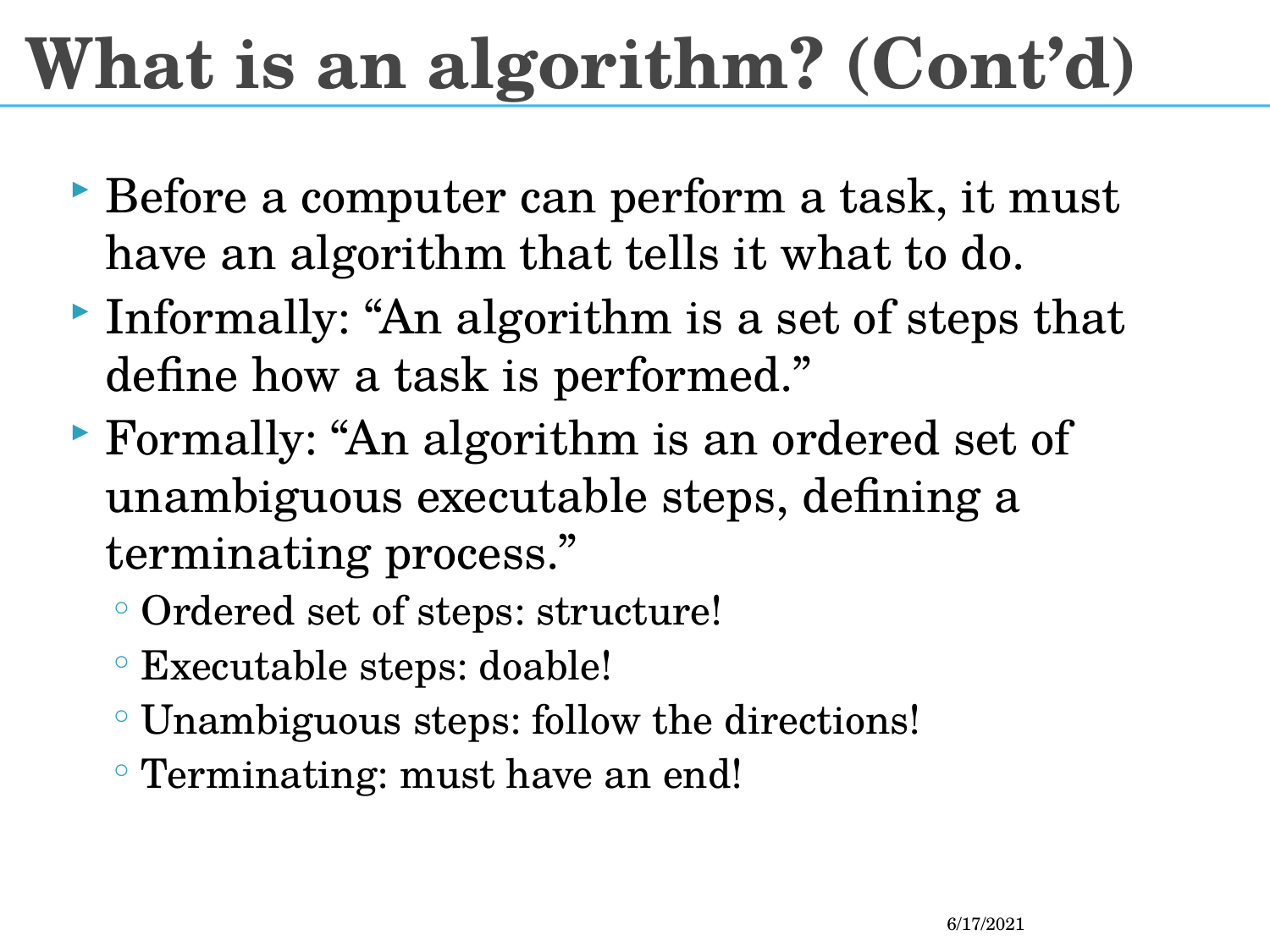

# What is an algorithm? (Cont’d)

Before a computer can perform a task, it must
have an algorithm that tells it what to do.
Informally: “An algorithm is a set of steps that define how a task is performed.”
Formally: “An algorithm is an ordered set of unambiguous executable steps, defining a terminating process.”
Ordered set of steps: structure!
Executable steps: doable!
Unambiguous steps: follow the directions!
Terminating: must have an end!
JSPM's RSCOE
6/17/2021
4